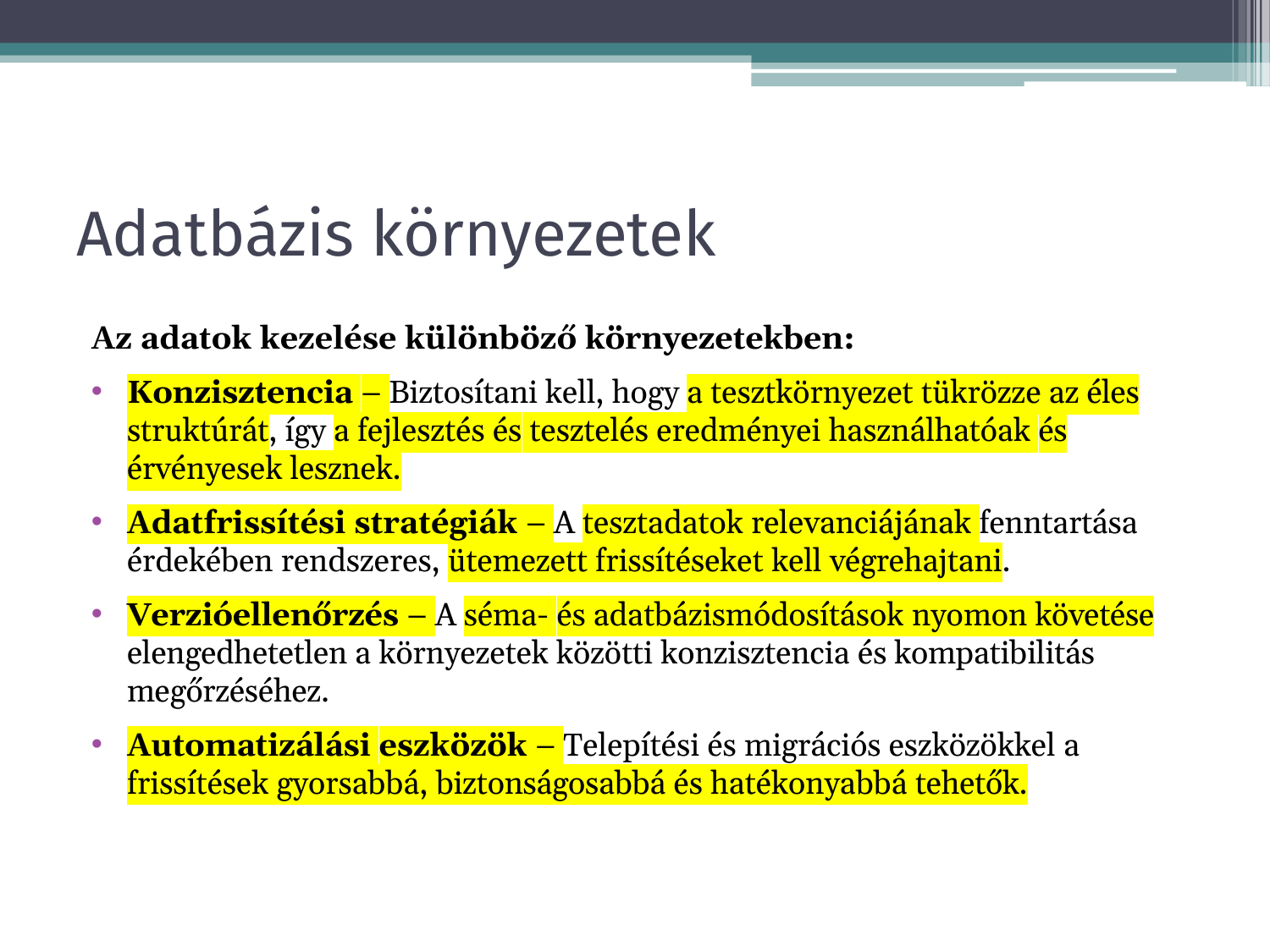

# Adatbázis környezetek
Az adatok kezelése különböző környezetekben:
Konzisztencia – Biztosítani kell, hogy a tesztkörnyezet tükrözze az éles struktúrát, így a fejlesztés és tesztelés eredményei használhatóak és érvényesek lesznek.
Adatfrissítési stratégiák – A tesztadatok relevanciájának fenntartása érdekében rendszeres, ütemezett frissítéseket kell végrehajtani.
Verzióellenőrzés – A séma- és adatbázismódosítások nyomon követése elengedhetetlen a környezetek közötti konzisztencia és kompatibilitás megőrzéséhez.
Automatizálási eszközök – Telepítési és migrációs eszközökkel a frissítések gyorsabbá, biztonságosabbá és hatékonyabbá tehetők.